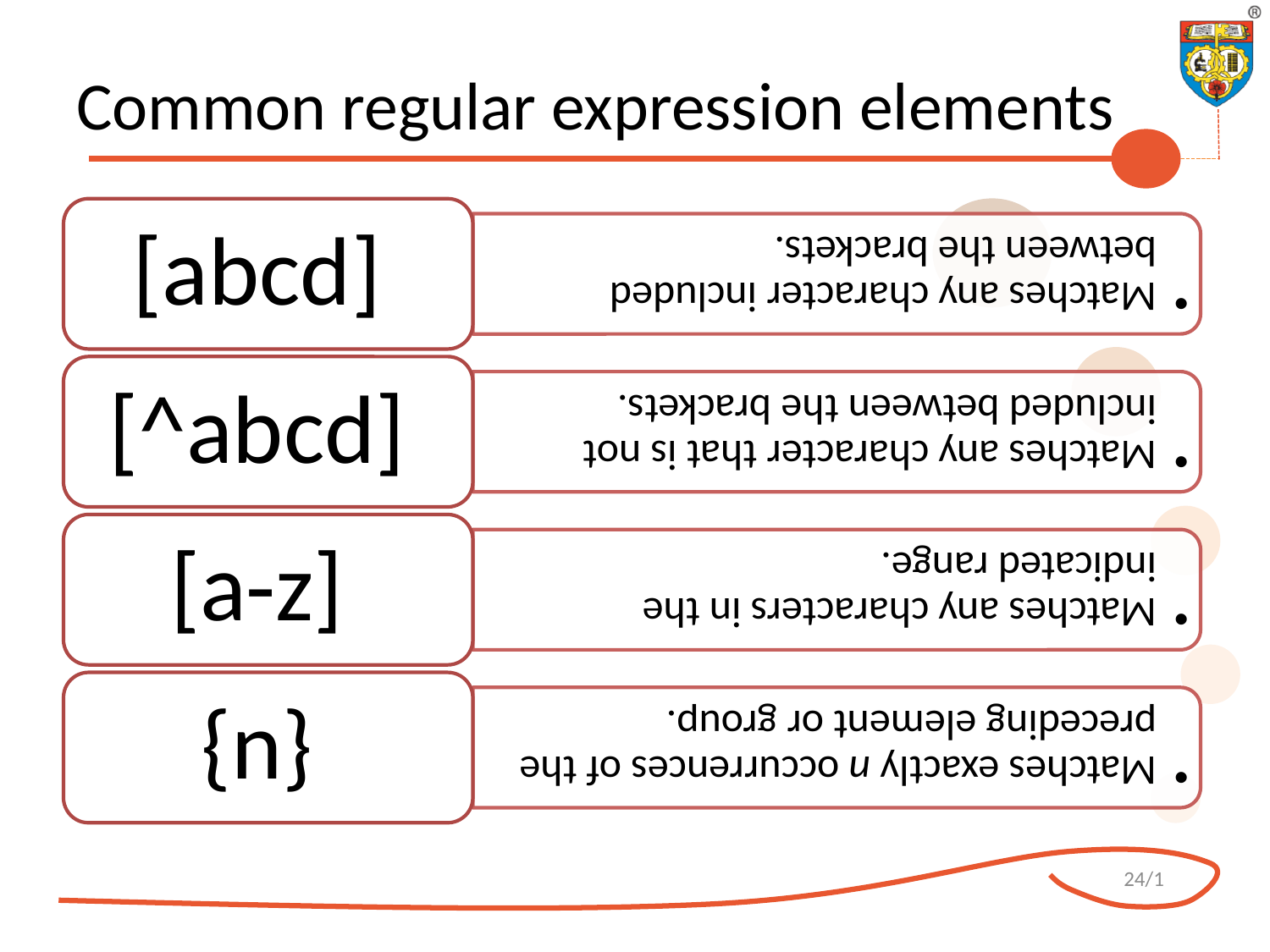

# Common regular expression elements
Matches any character included between the brackets.
[abcd]
Matches any character that is not included between the brackets.
[^abcd]
Matches any characters in the indicated range.
[a-z]
Matches exactly n occurrences of the preceding element or group.
{n}